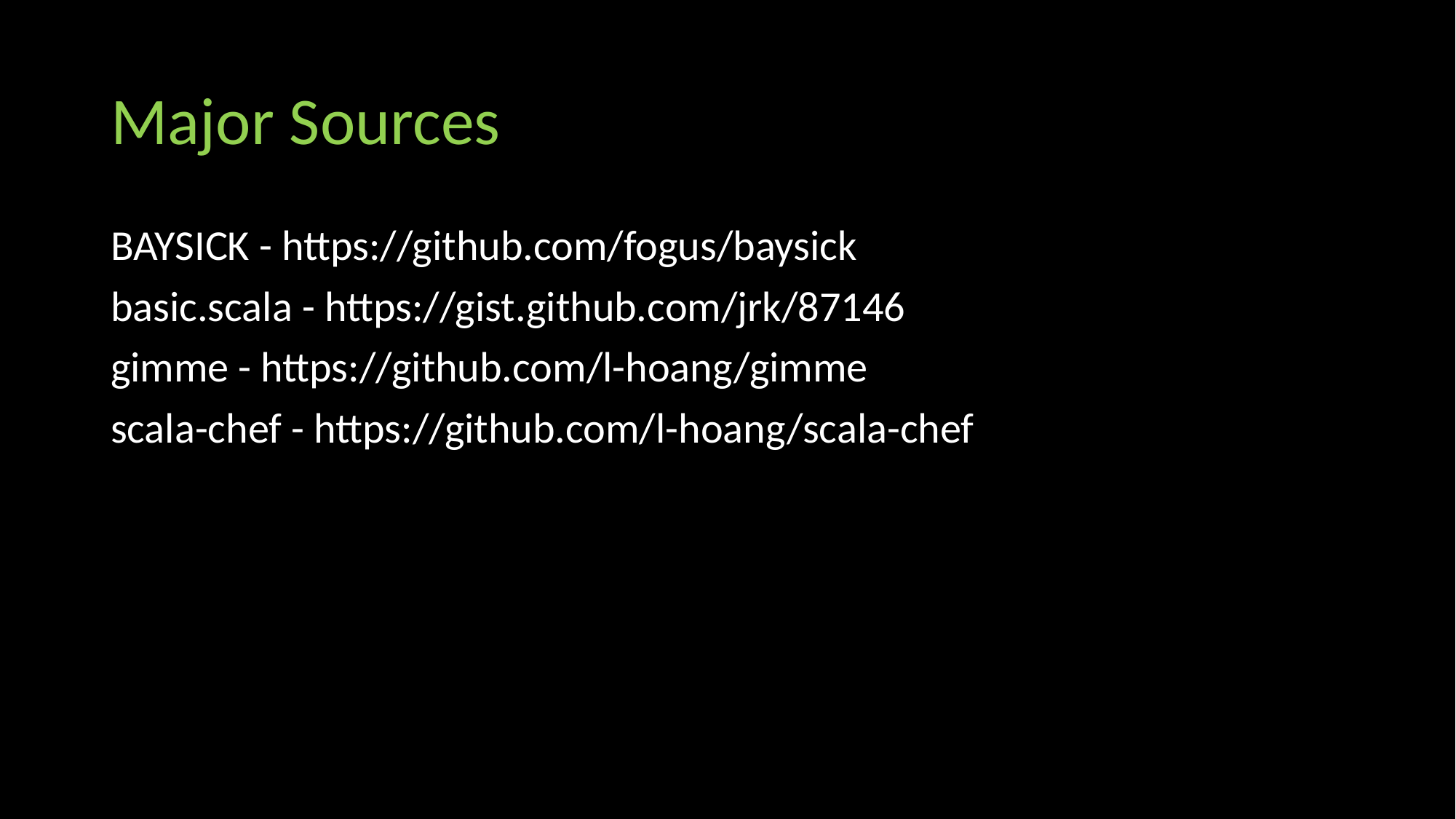

# Major Sources
BAYSICK - https://github.com/fogus/baysick
basic.scala - https://gist.github.com/jrk/87146
gimme - https://github.com/l-hoang/gimme
scala-chef - https://github.com/l-hoang/scala-chef